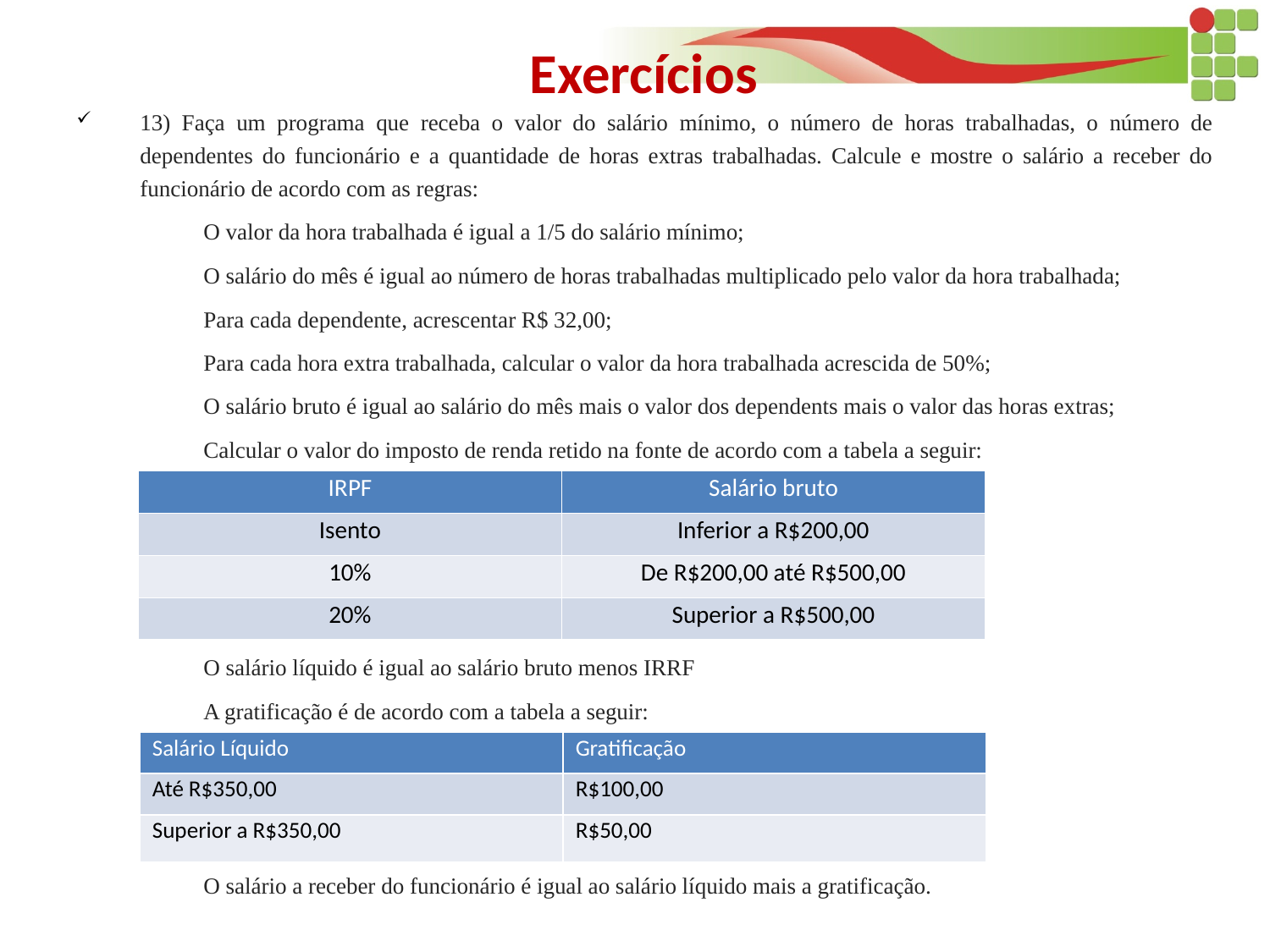

# Exercícios
13) Faça um programa que receba o valor do salário mínimo, o número de horas trabalhadas, o número de dependentes do funcionário e a quantidade de horas extras trabalhadas. Calcule e mostre o salário a receber do funcionário de acordo com as regras:
	O valor da hora trabalhada é igual a 1/5 do salário mínimo;
	O salário do mês é igual ao número de horas trabalhadas multiplicado pelo valor da hora trabalhada;
	Para cada dependente, acrescentar R$ 32,00;
	Para cada hora extra trabalhada, calcular o valor da hora trabalhada acrescida de 50%;
	O salário bruto é igual ao salário do mês mais o valor dos dependents mais o valor das horas extras;
	Calcular o valor do imposto de renda retido na fonte de acordo com a tabela a seguir:

	O salário líquido é igual ao salário bruto menos IRRF
	A gratificação é de acordo com a tabela a seguir:

	O salário a receber do funcionário é igual ao salário líquido mais a gratificação.

| IRPF | Salário bruto |
| --- | --- |
| Isento | Inferior a R$200,00 |
| 10% | De R$200,00 até R$500,00 |
| 20% | Superior a R$500,00 |
| Salário Líquido | Gratificação |
| --- | --- |
| Até R$350,00 | R$100,00 |
| Superior a R$350,00 | R$50,00 |